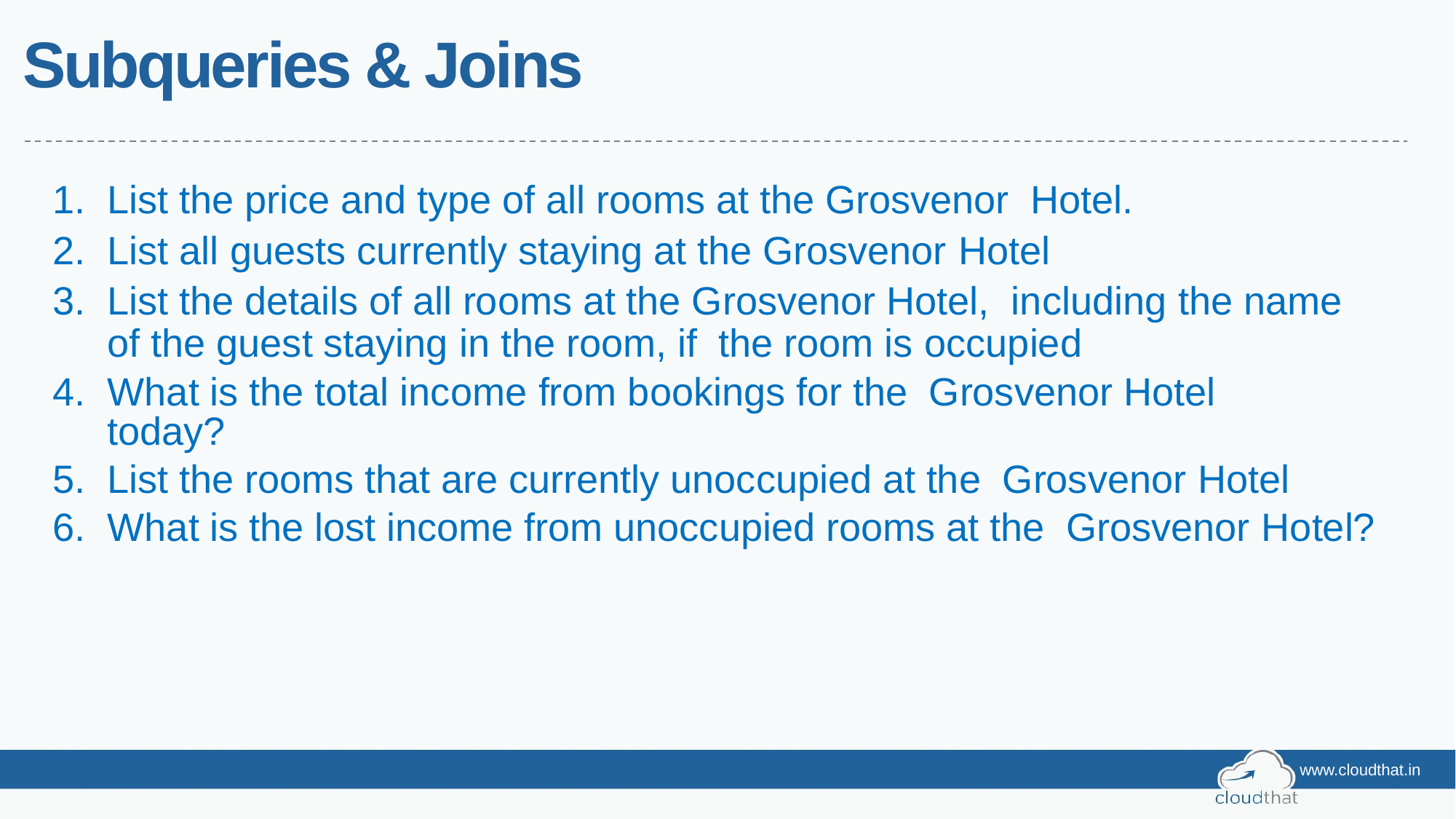

# Subqueries & Joins
List the price and type of all rooms at the Grosvenor  Hotel.
List all guests currently staying at the Grosvenor Hotel
List the details of all rooms at the Grosvenor Hotel,  including the name of the guest staying in the room, if  the room is occupied
What is the total income from bookings for the  Grosvenor Hotel today?
List the rooms that are currently unoccupied at the  Grosvenor Hotel
What is the lost income from unoccupied rooms at the  Grosvenor Hotel?